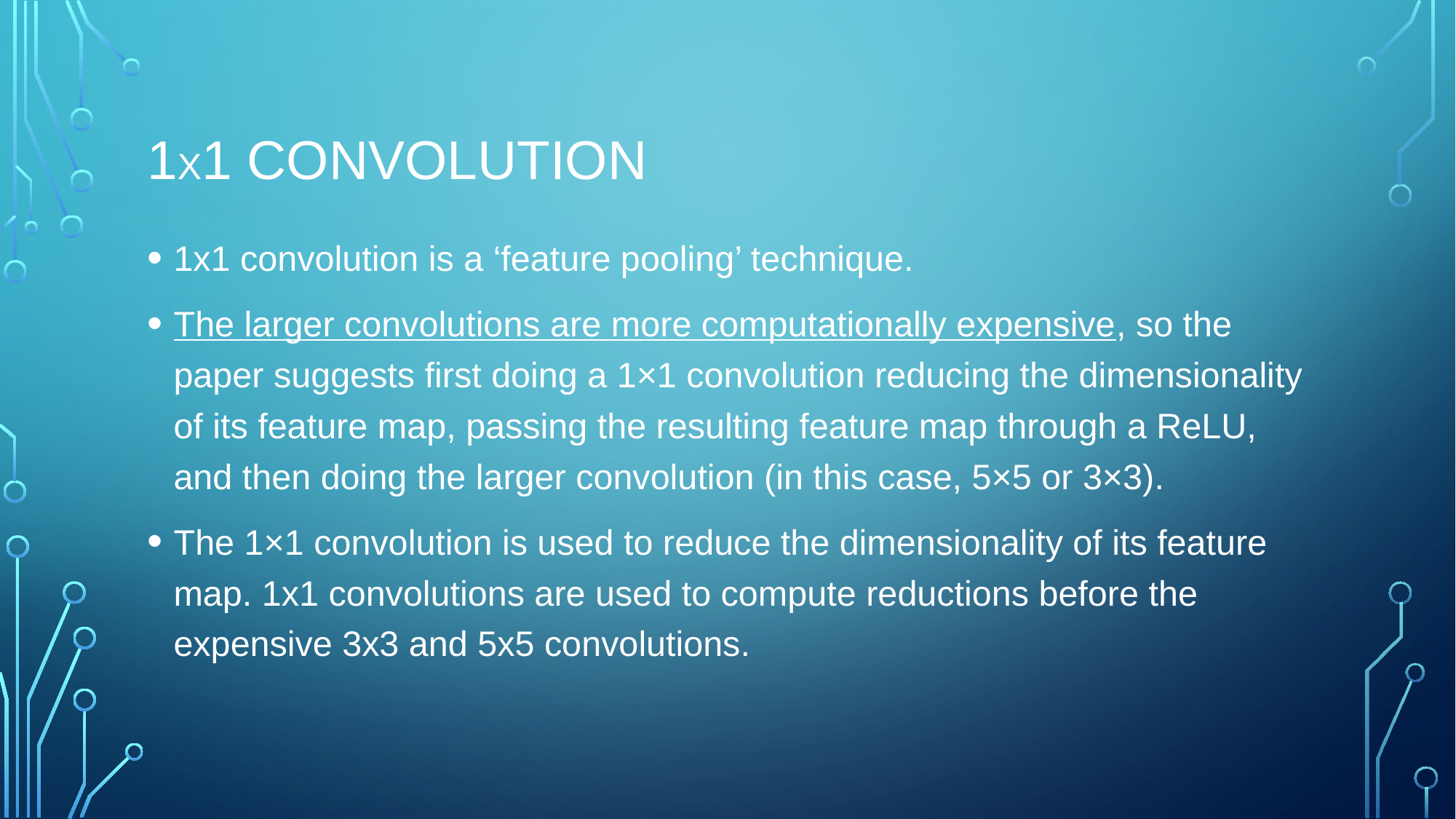

# 1x1 convolution
1x1 convolution is a ‘feature pooling’ technique.
The larger convolutions are more computationally expensive, so the paper suggests first doing a 1×1 convolution reducing the dimensionality of its feature map, passing the resulting feature map through a ReLU, and then doing the larger convolution (in this case, 5×5 or 3×3).
The 1×1 convolution is used to reduce the dimensionality of its feature map. 1x1 convolutions are used to compute reductions before the expensive 3x3 and 5x5 convolutions.